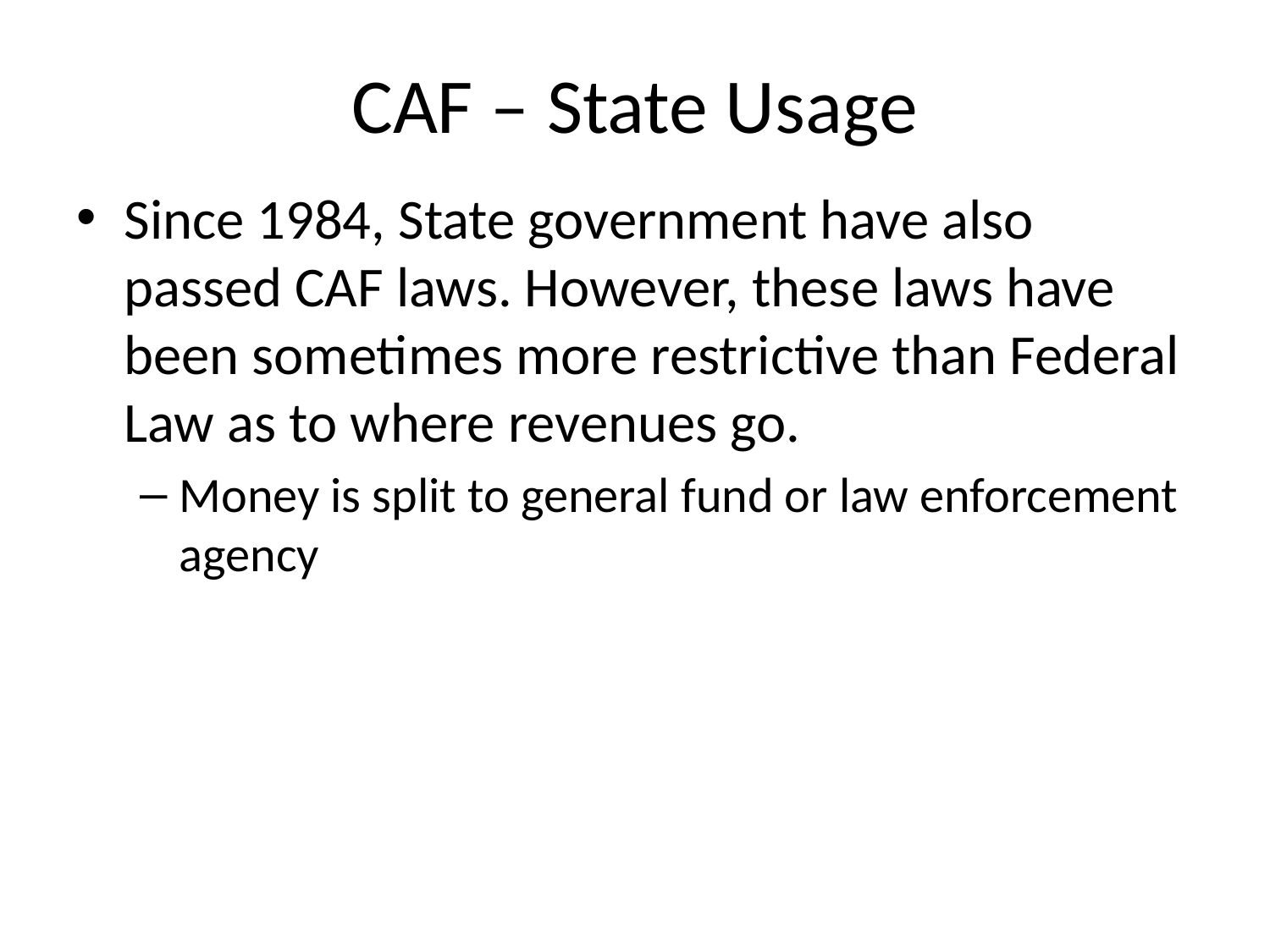

# CAF – State Usage
Since 1984, State government have also passed CAF laws. However, these laws have been sometimes more restrictive than Federal Law as to where revenues go.
Money is split to general fund or law enforcement agency